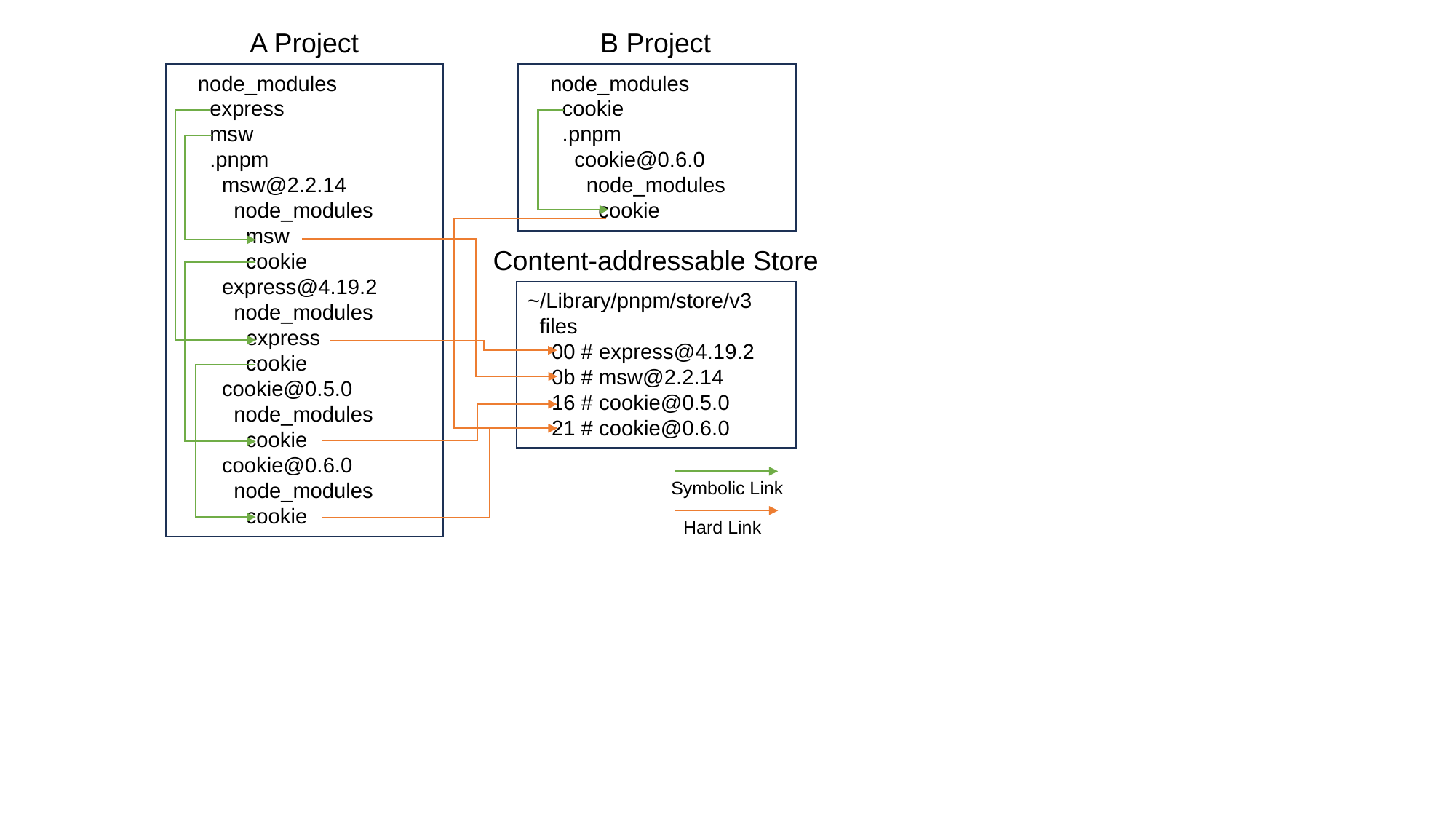

A Project
B Project
node_modules
  express
  msw
  .pnpm
    msw@2.2.14
      node_modules
        msw
        cookie
    express@4.19.2
      node_modules
        express
        cookie
    cookie@0.5.0
      node_modules
        cookie
    cookie@0.6.0
      node_modules
        cookie
node_modules
  cookie
  .pnpm
    cookie@0.6.0
      node_modules
        cookie

Content-addressable Store

~/Library/pnpm/store/v3
  files
    00 # express@4.19.2
    0b # msw@2.2.14
    16 # cookie@0.5.0
    21 # cookie@0.6.0

Symbolic Link
Hard Link